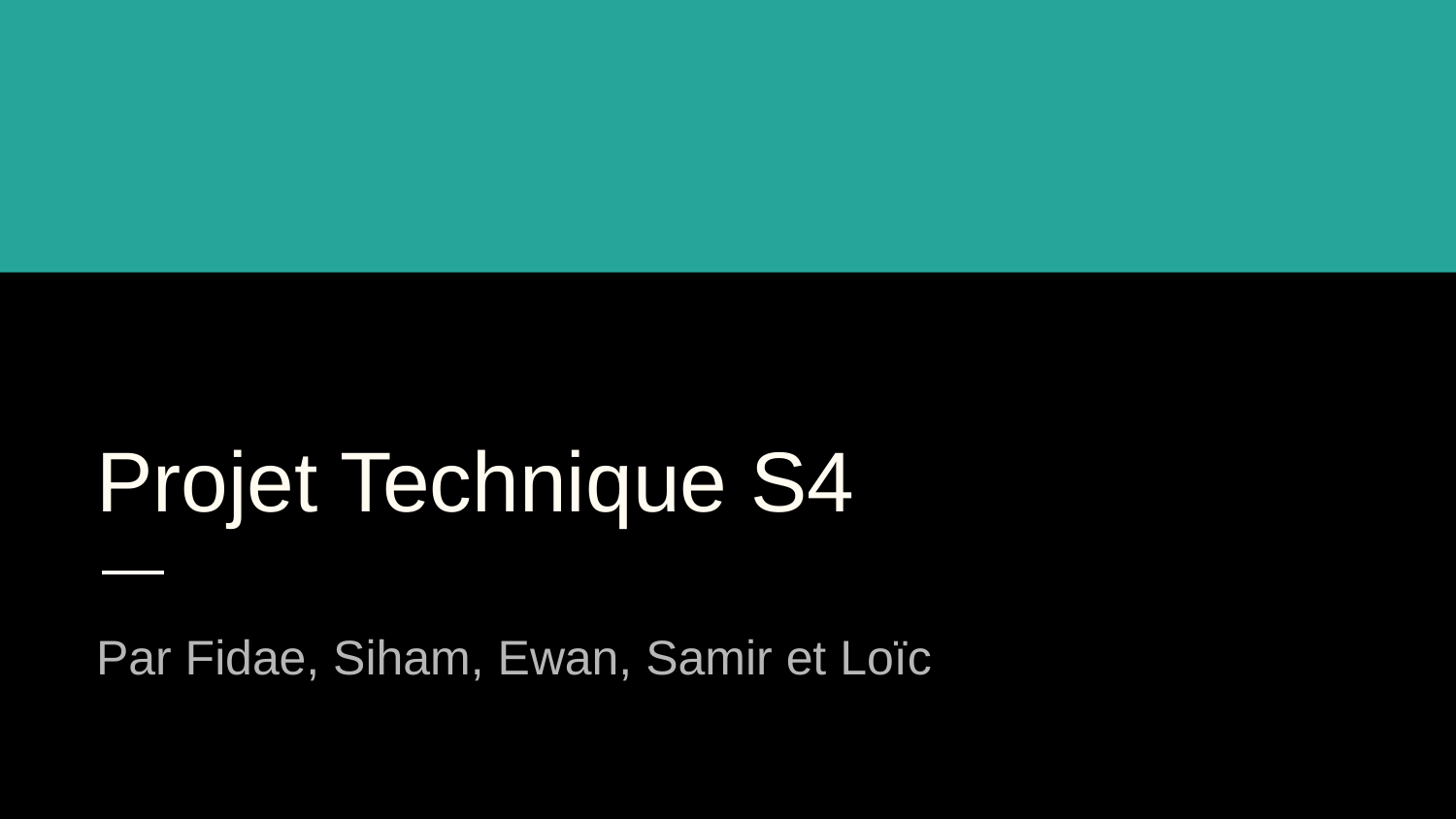

# Projet Technique S4
Par Fidae, Siham, Ewan, Samir et Loïc